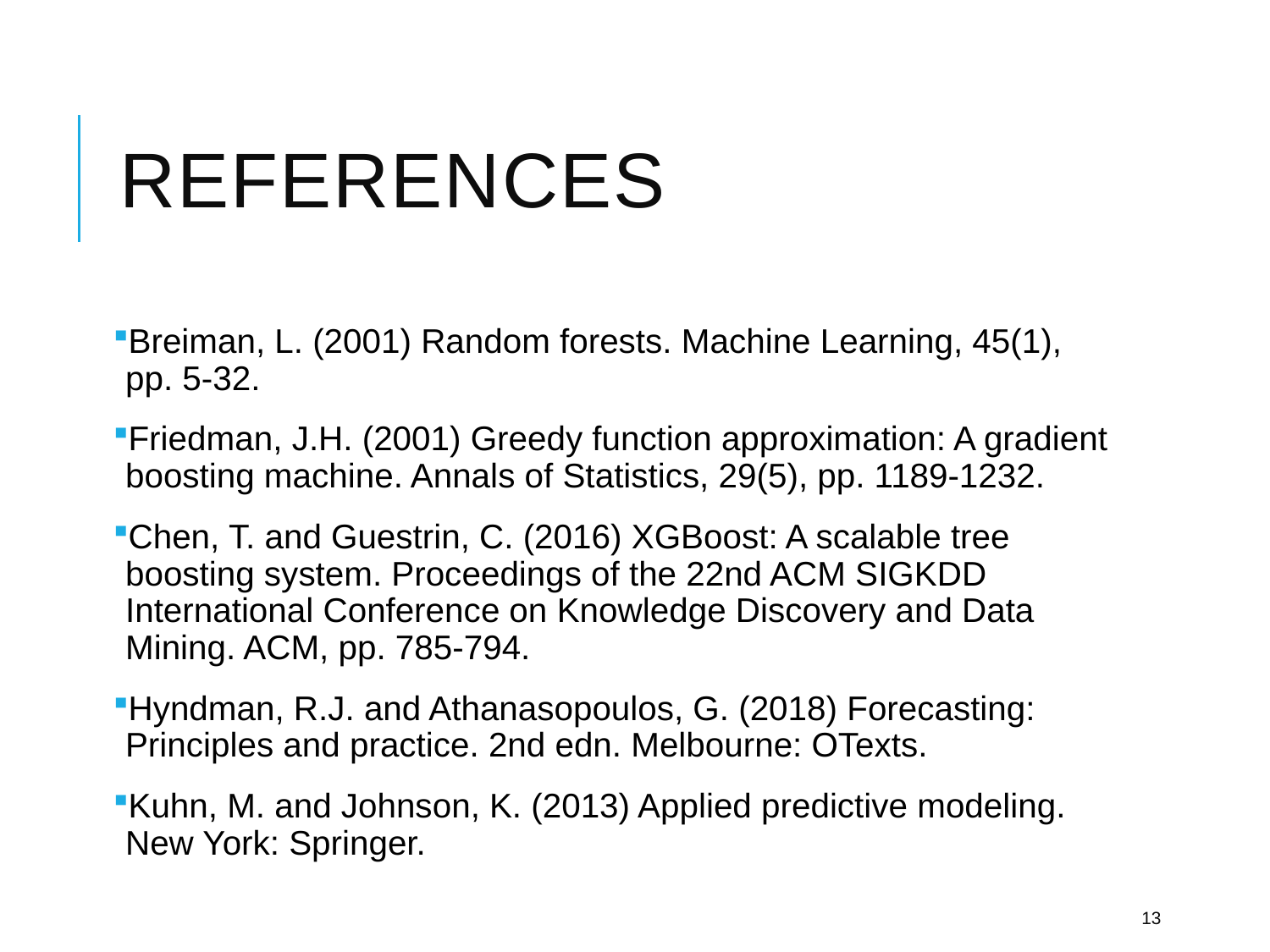

# References
Breiman, L. (2001) Random forests. Machine Learning, 45(1), pp. 5-32.
Friedman, J.H. (2001) Greedy function approximation: A gradient boosting machine. Annals of Statistics, 29(5), pp. 1189-1232.
Chen, T. and Guestrin, C. (2016) XGBoost: A scalable tree boosting system. Proceedings of the 22nd ACM SIGKDD International Conference on Knowledge Discovery and Data Mining. ACM, pp. 785-794.
Hyndman, R.J. and Athanasopoulos, G. (2018) Forecasting: Principles and practice. 2nd edn. Melbourne: OTexts.
Kuhn, M. and Johnson, K. (2013) Applied predictive modeling. New York: Springer.
13